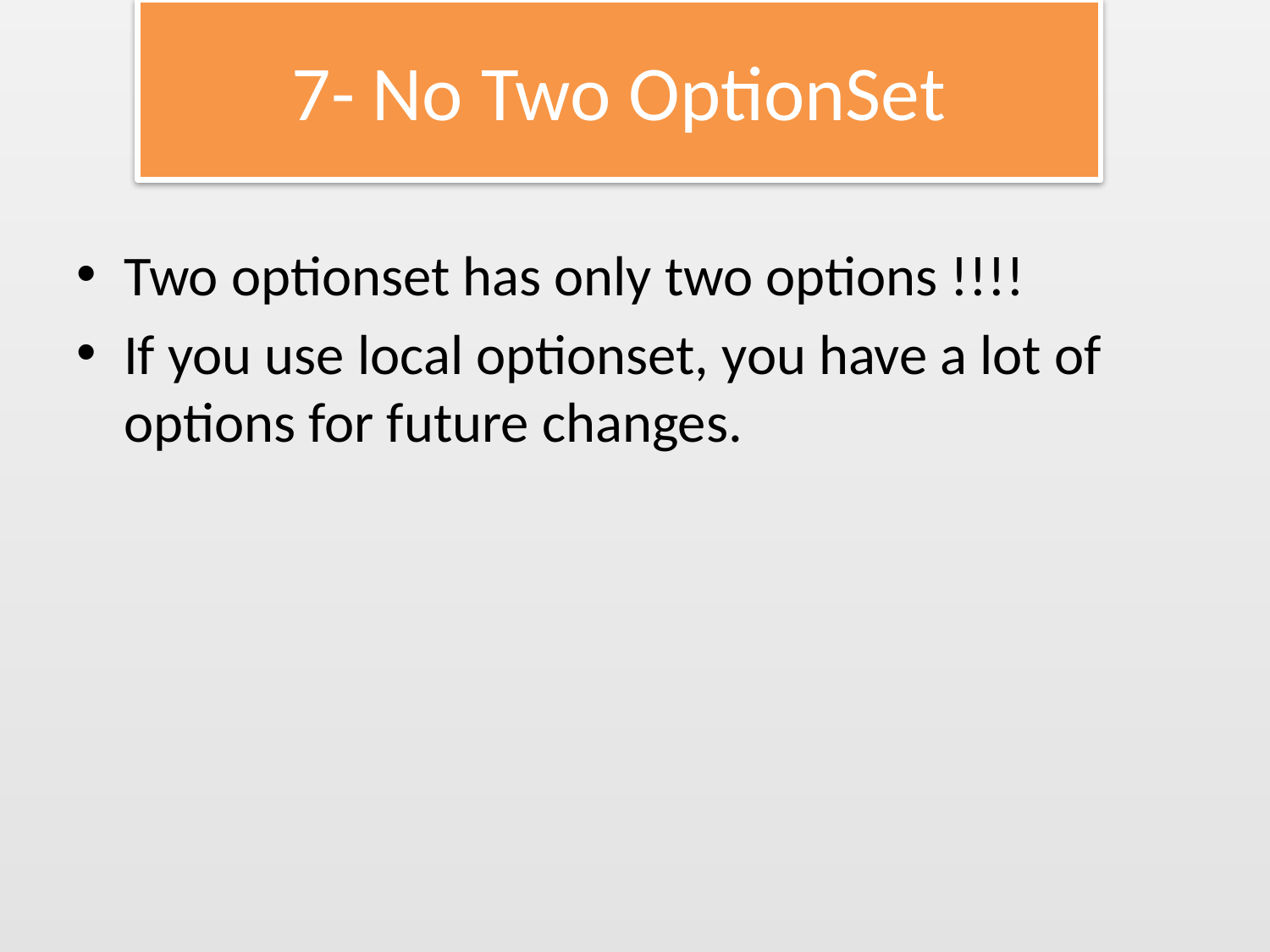

# 7- No Two OptionSet
Two optionset has only two options !!!!
If you use local optionset, you have a lot of options for future changes.